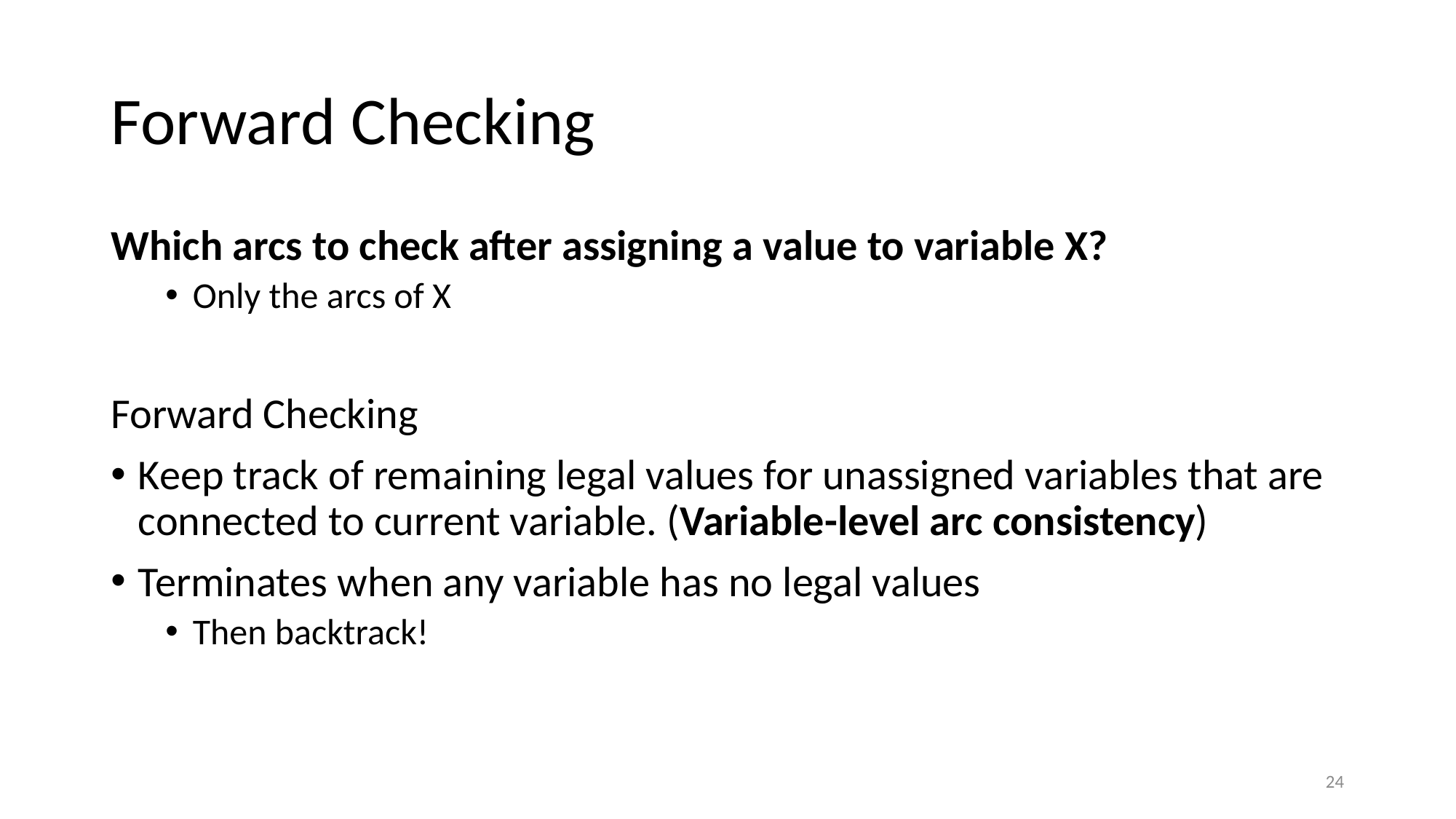

# Forward Checking
Which arcs to check after assigning a value to variable X?
Only the arcs of X

Forward Checking
Keep track of remaining legal values for unassigned variables that are connected to current variable. (Variable-level arc consistency)
Terminates when any variable has no legal values
Then backtrack!

24